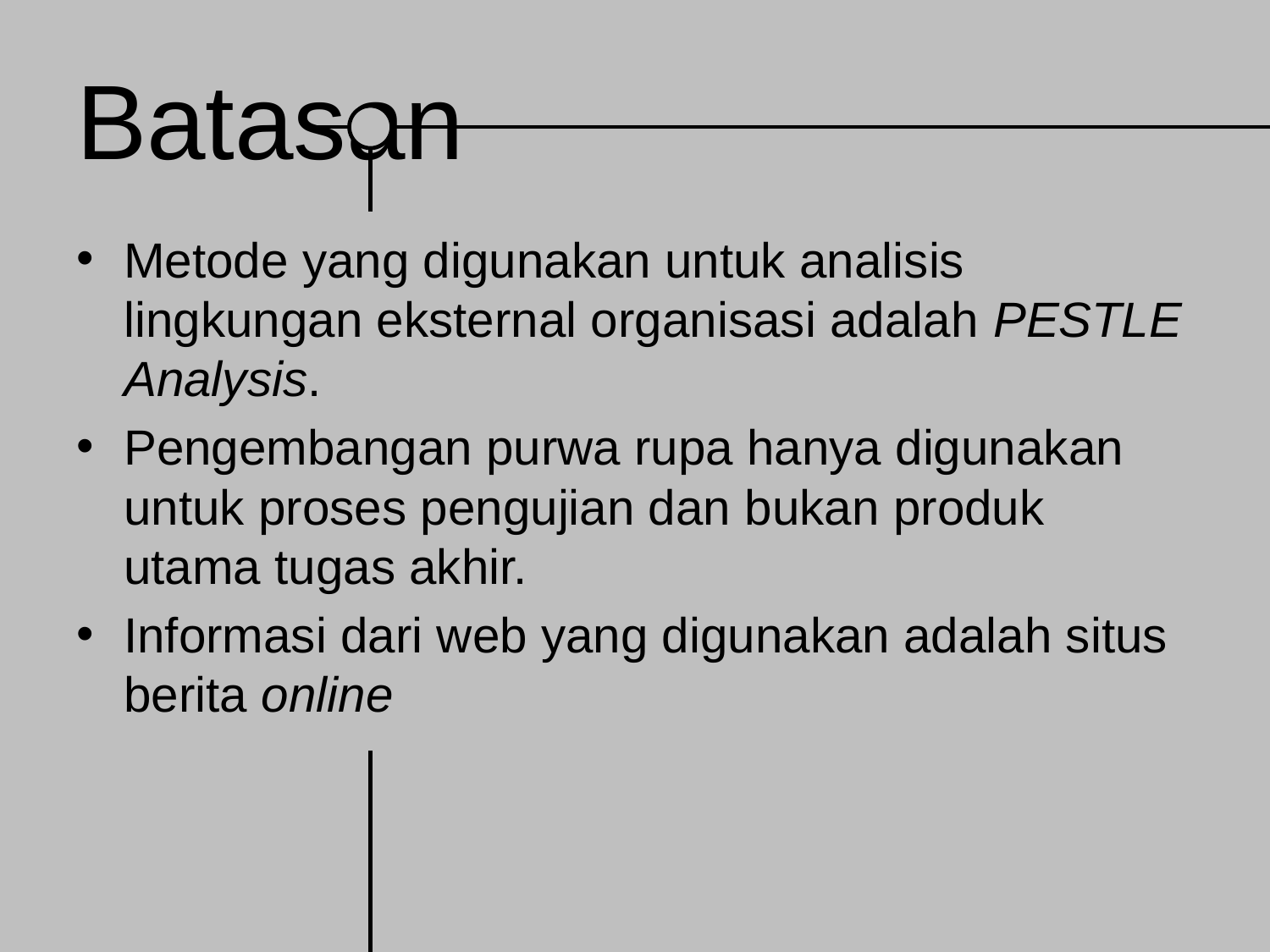

# Batasan

Metode yang digunakan untuk analisis lingkungan eksternal organisasi adalah PESTLE Analysis.
Pengembangan purwa rupa hanya digunakan untuk proses pengujian dan bukan produk utama tugas akhir.
Informasi dari web yang digunakan adalah situs berita online